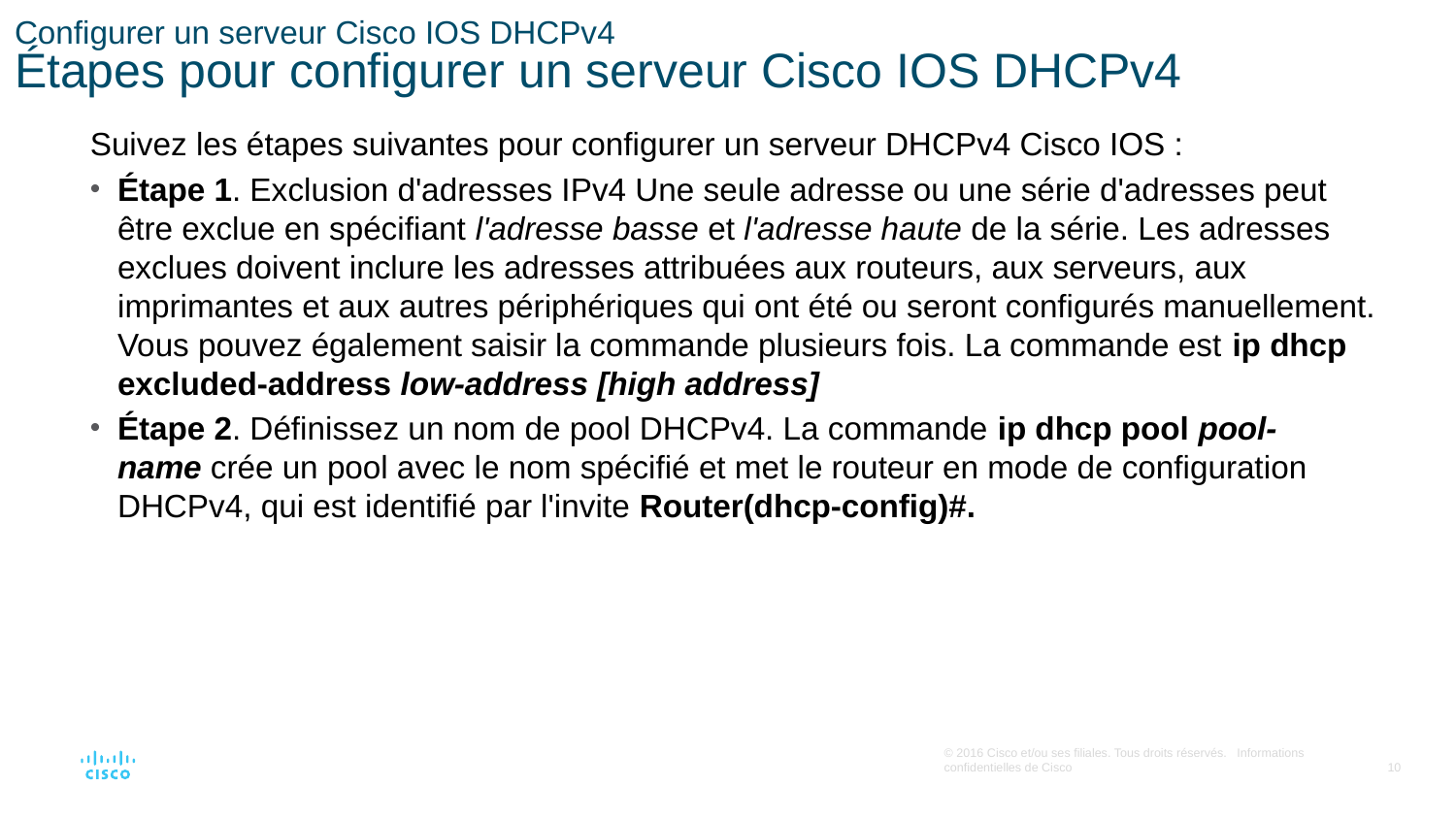

# Configurer un serveur Cisco IOS DHCPv4 Étapes pour configurer un serveur Cisco IOS DHCPv4
Suivez les étapes suivantes pour configurer un serveur DHCPv4 Cisco IOS :
Étape 1. Exclusion d'adresses IPv4 Une seule adresse ou une série d'adresses peut être exclue en spécifiant l'adresse basse et l'adresse haute de la série. Les adresses exclues doivent inclure les adresses attribuées aux routeurs, aux serveurs, aux imprimantes et aux autres périphériques qui ont été ou seront configurés manuellement. Vous pouvez également saisir la commande plusieurs fois. La commande est ip dhcp excluded-address low-address [high address]
Étape 2. Définissez un nom de pool DHCPv4. La commande ip dhcp pool pool-name crée un pool avec le nom spécifié et met le routeur en mode de configuration DHCPv4, qui est identifié par l'invite Router(dhcp-config)#.